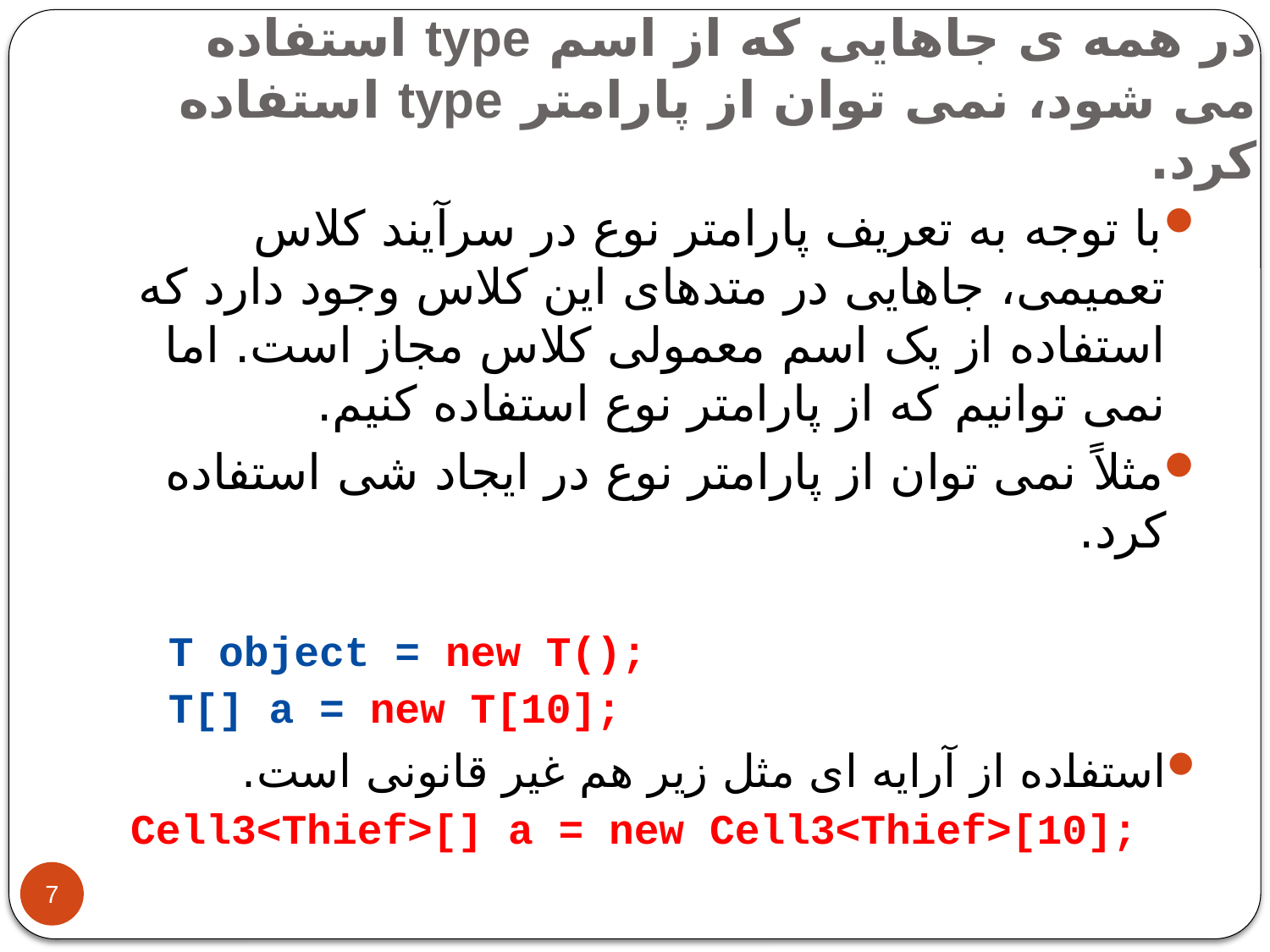

در همه ی جاهایی که از اسم type استفاده می شود، نمی توان از پارامتر type استفاده کرد.
با توجه به تعریف پارامتر نوع در سرآیند کلاس تعمیمی، جاهایی در متدهای این کلاس وجود دارد که استفاده از یک اسم معمولی کلاس مجاز است. اما نمی توانیم که از پارامتر نوع استفاده کنیم.
مثلاً نمی توان از پارامتر نوع در ایجاد شی استفاده کرد.

T object = new T();
T[] a = new T[10];
استفاده از آرایه ای مثل زیر هم غیر قانونی است.
Cell3<Thief>[] a = new Cell3<Thief>[10];

7